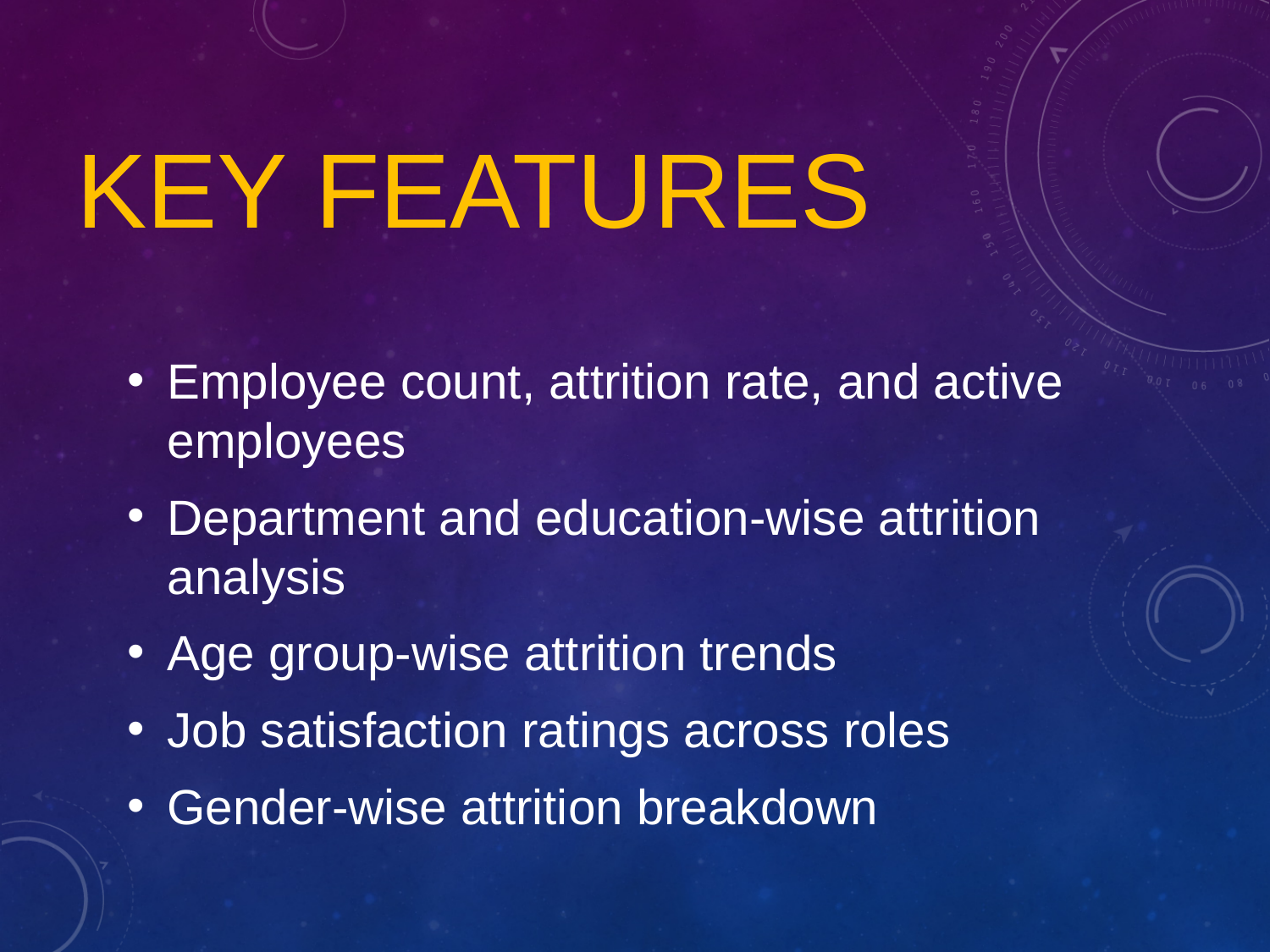

# Key Features
Employee count, attrition rate, and active employees
Department and education-wise attrition analysis
Age group-wise attrition trends
Job satisfaction ratings across roles
Gender-wise attrition breakdown